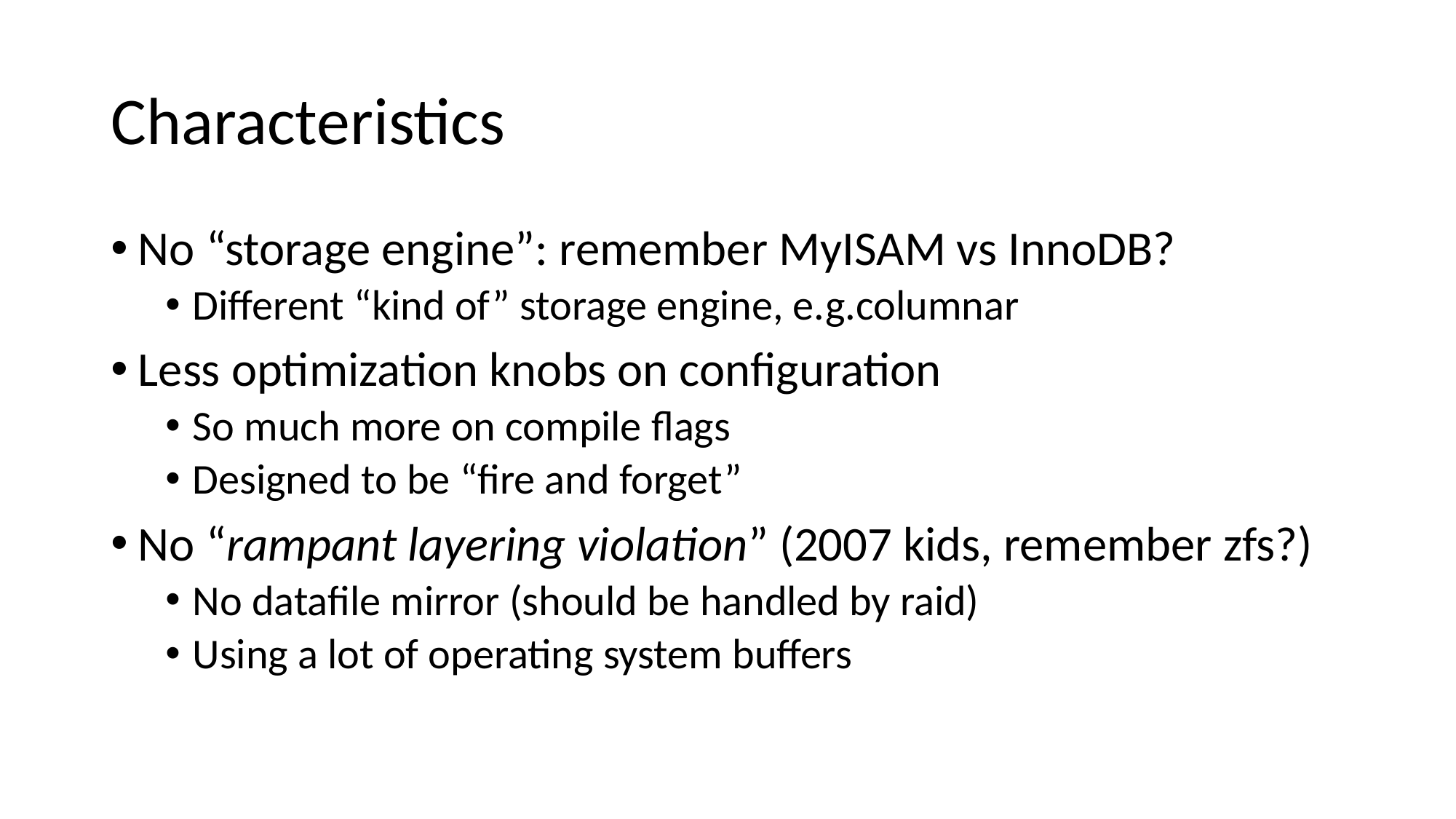

# Characteristics
No “storage engine”: remember MyISAM vs InnoDB?
Different “kind of” storage engine, e.g.columnar
Less optimization knobs on configuration
So much more on compile flags
Designed to be “fire and forget”
No “rampant layering violation” (2007 kids, remember zfs?)
No datafile mirror (should be handled by raid)
Using a lot of operating system buffers